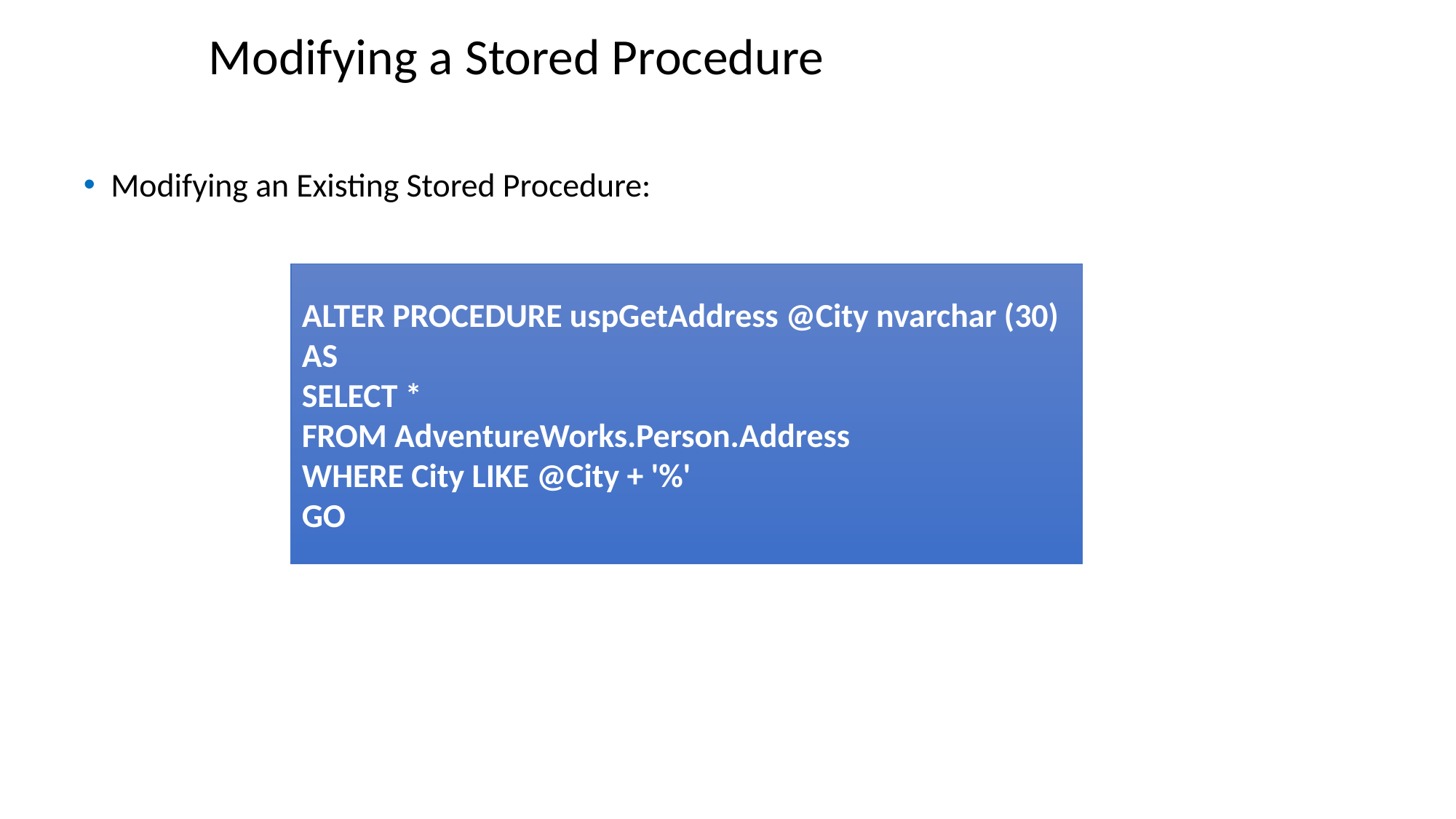

Modifying a Stored Procedure
Modifying an Existing Stored Procedure:

ALTER PROCEDURE uspGetAddress @City nvarchar (30)
AS
SELECT *
FROM AdventureWorks.Person.Address
WHERE City LIKE @City + '%'
GO